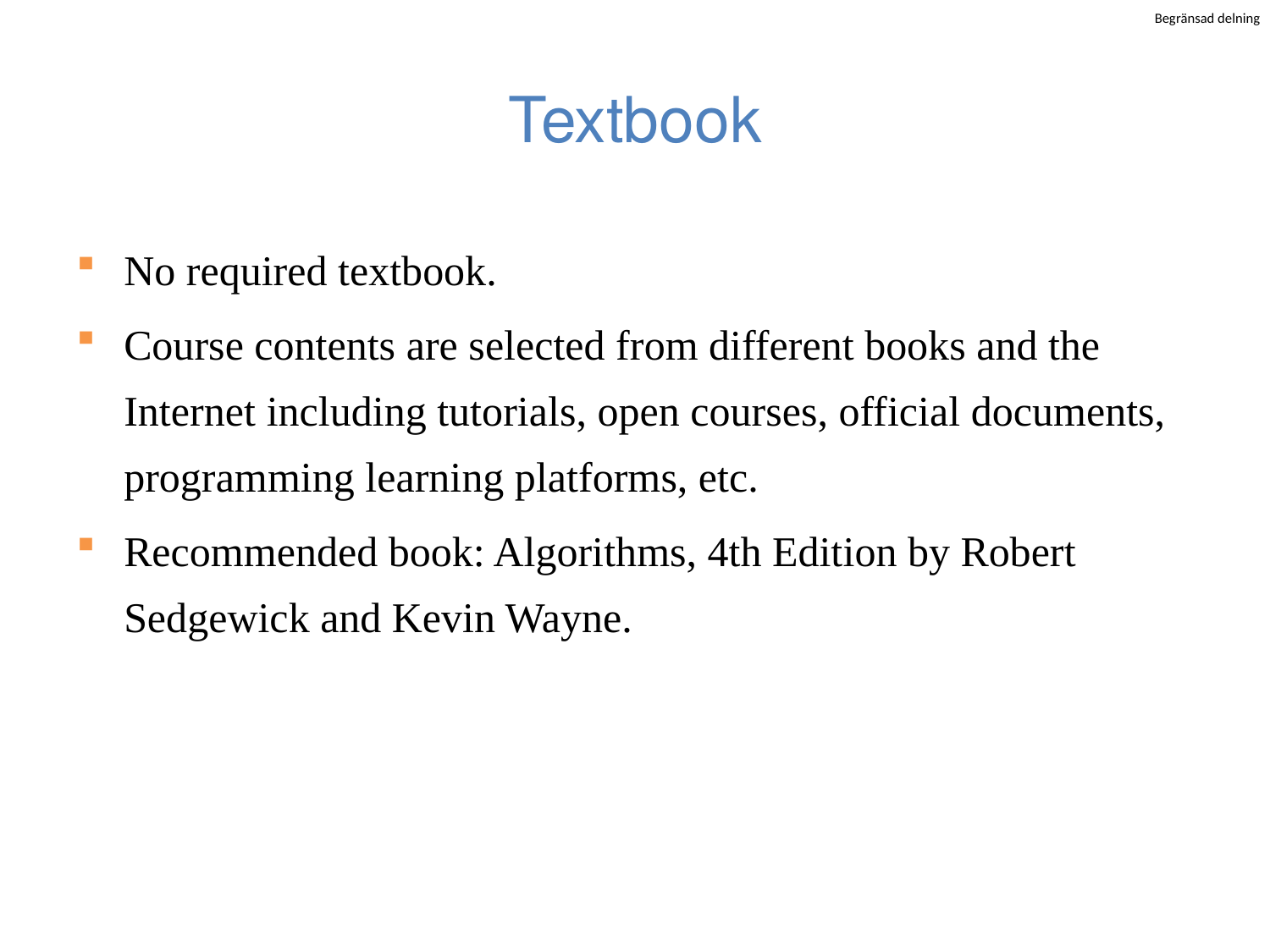

# Textbook
No required textbook.
Course contents are selected from different books and the Internet including tutorials, open courses, official documents, programming learning platforms, etc.
Recommended book: Algorithms, 4th Edition by Robert Sedgewick and Kevin Wayne.